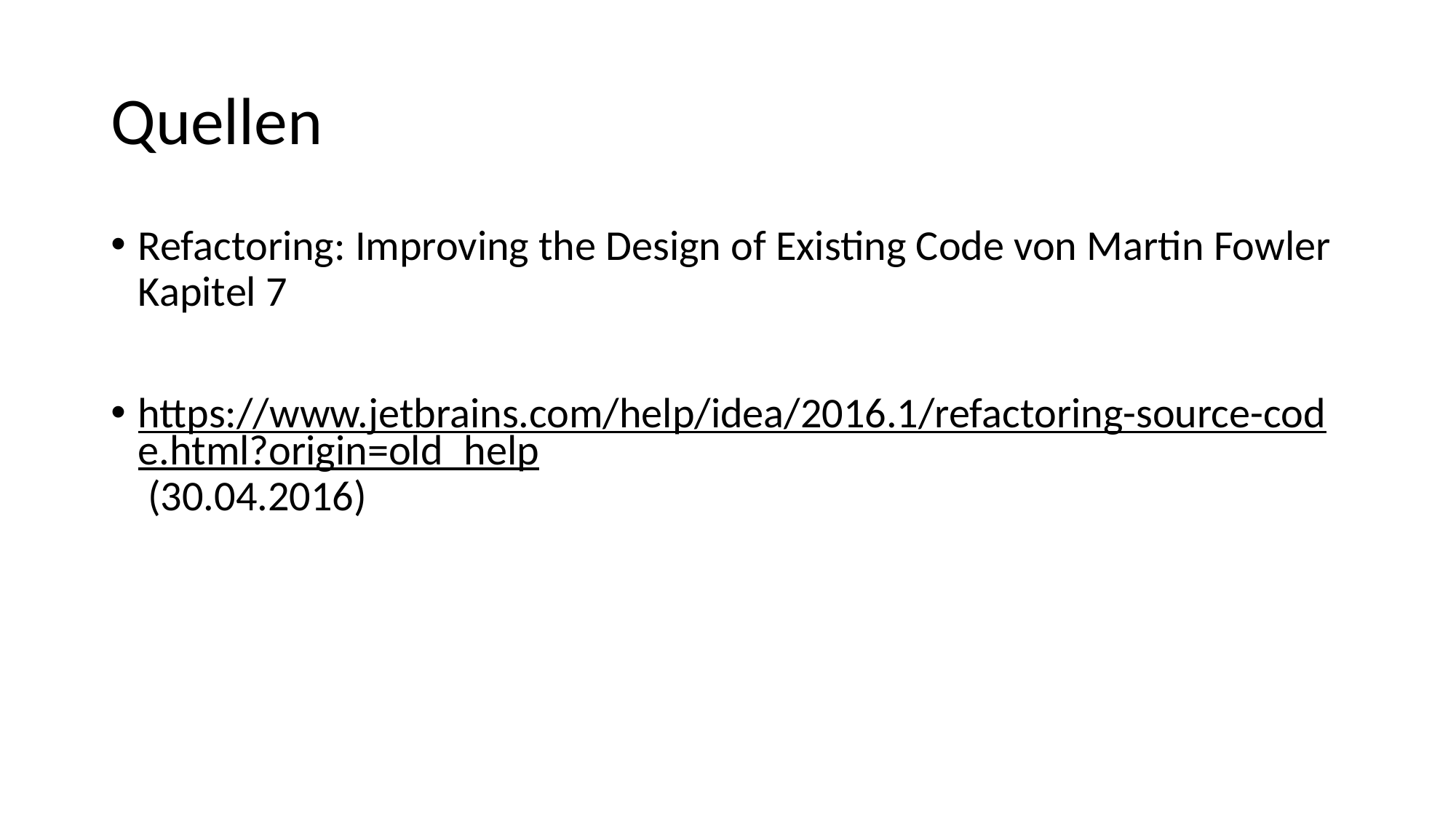

# Quellen
Refactoring: Improving the Design of Existing Code von Martin Fowler Kapitel 7

https://www.jetbrains.com/help/idea/2016.1/refactoring-source-code.html?origin=old_help (30.04.2016)